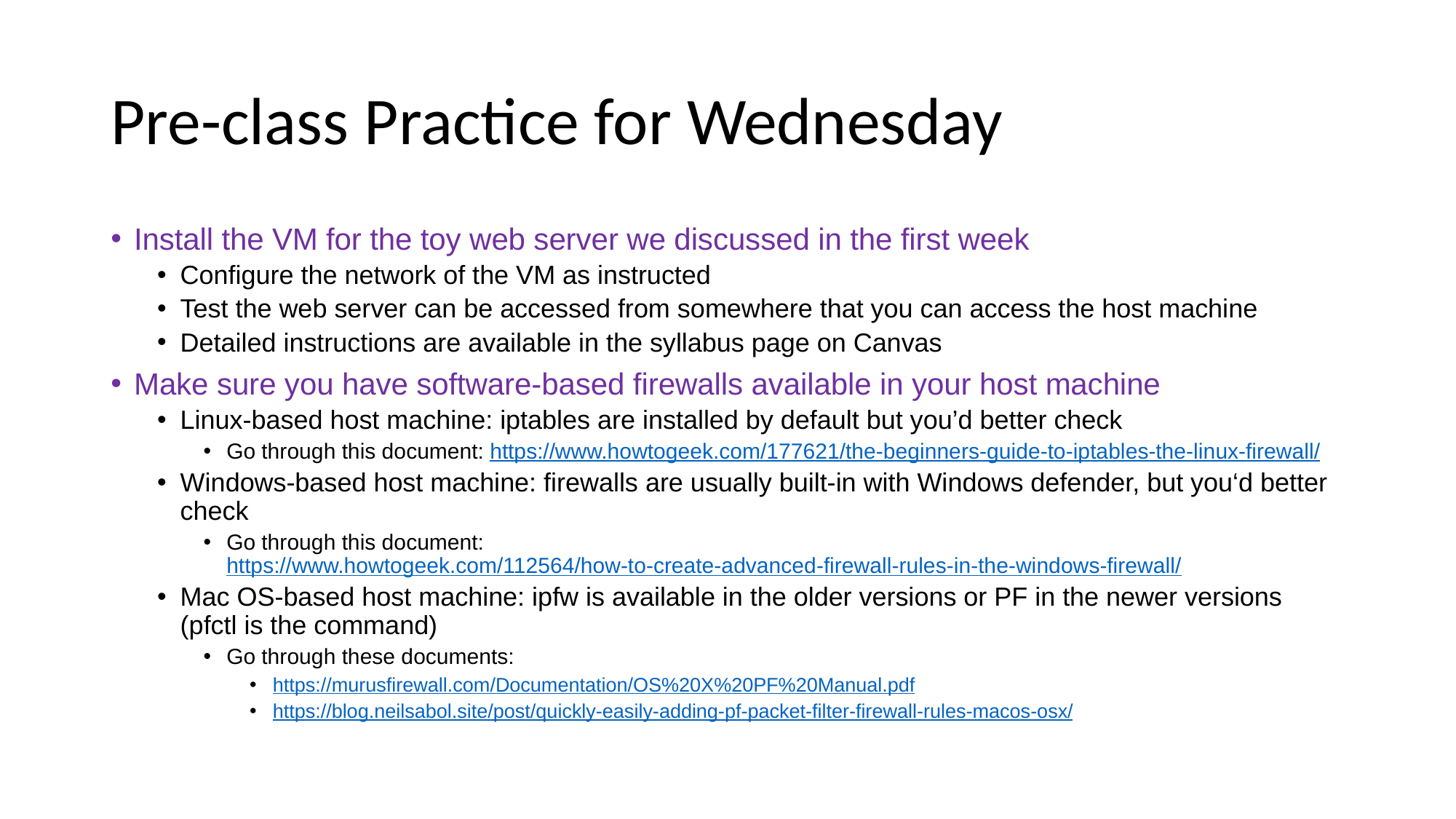

# Pre-class Practice for Wednesday
Install the VM for the toy web server we discussed in the first week
Configure the network of the VM as instructed
Test the web server can be accessed from somewhere that you can access the host machine
Detailed instructions are available in the syllabus page on Canvas
Make sure you have software-based firewalls available in your host machine
Linux-based host machine: iptables are installed by default but you’d better check
Go through this document: https://www.howtogeek.com/177621/the-beginners-guide-to-iptables-the-linux-firewall/
Windows-based host machine: firewalls are usually built-in with Windows defender, but you‘d better check
Go through this document: https://www.howtogeek.com/112564/how-to-create-advanced-firewall-rules-in-the-windows-firewall/
Mac OS-based host machine: ipfw is available in the older versions or PF in the newer versions (pfctl is the command)
Go through these documents:
https://murusfirewall.com/Documentation/OS%20X%20PF%20Manual.pdf
https://blog.neilsabol.site/post/quickly-easily-adding-pf-packet-filter-firewall-rules-macos-osx/